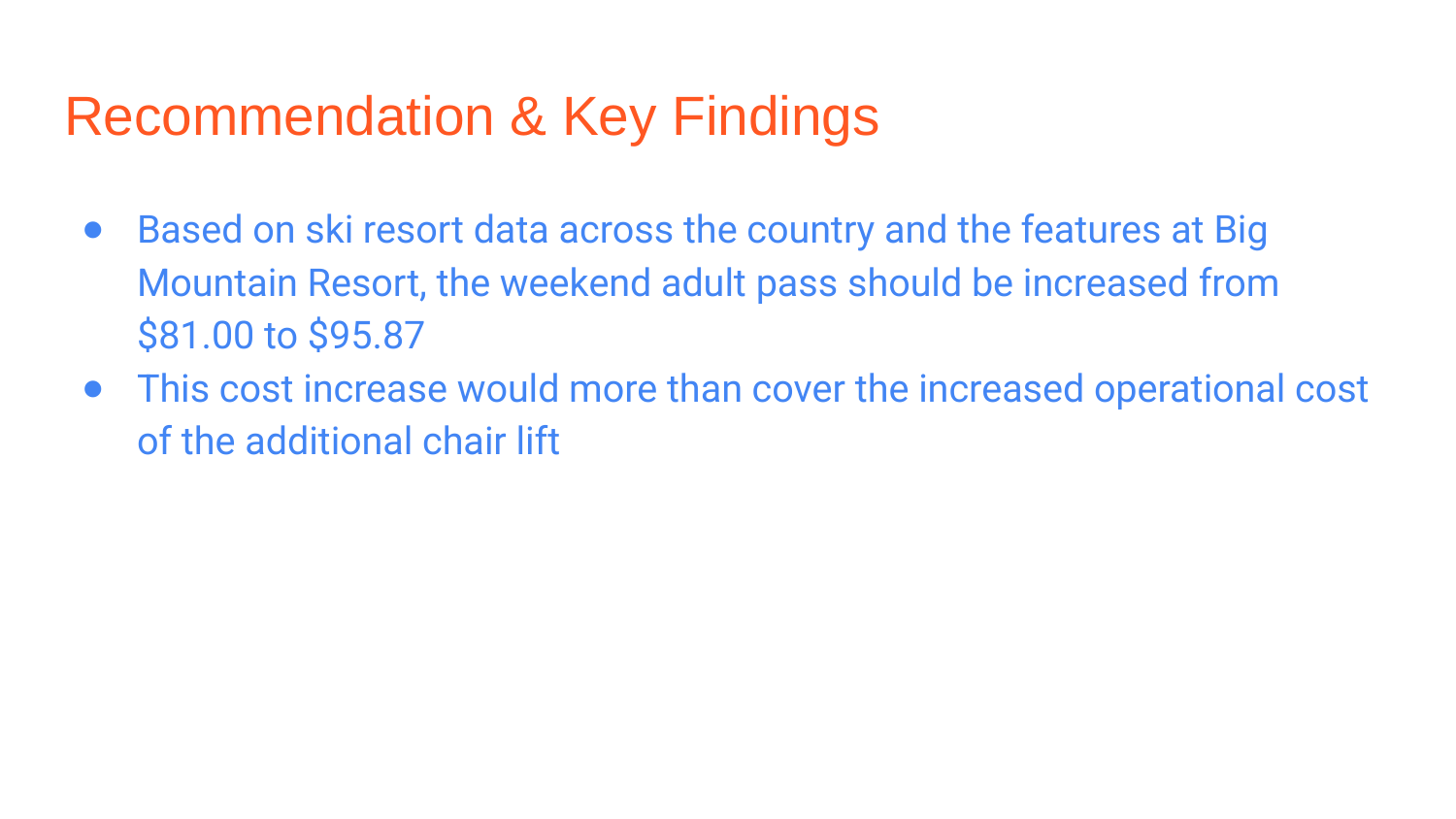

# Recommendation & Key Findings
Based on ski resort data across the country and the features at Big Mountain Resort, the weekend adult pass should be increased from $81.00 to $95.87
This cost increase would more than cover the increased operational cost of the additional chair lift